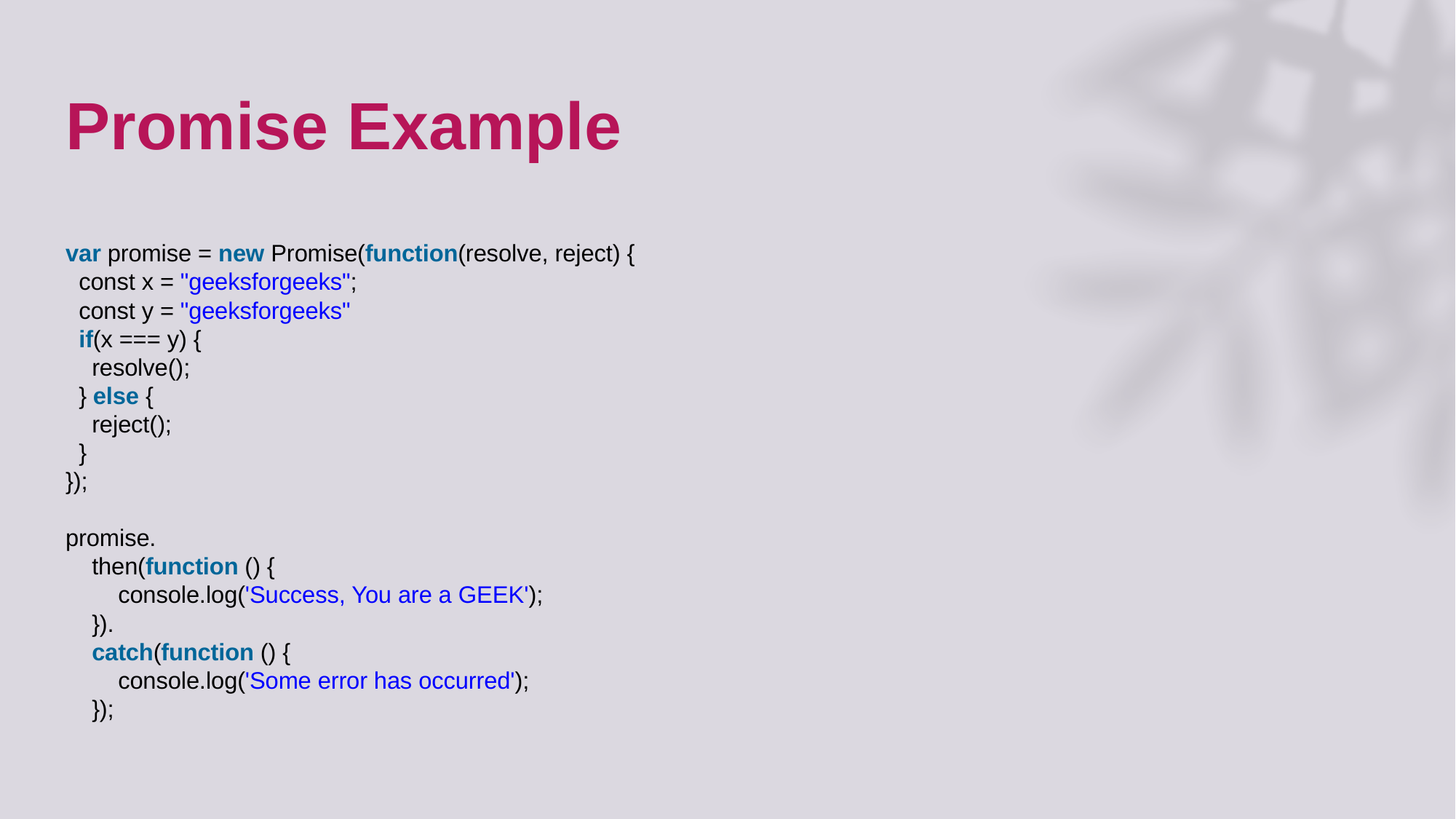

# Promise Example
var promise = new Promise(function(resolve, reject) {
  const x = "geeksforgeeks";
  const y = "geeksforgeeks"
  if(x === y) {
    resolve();
  } else {
    reject();
  }
});

promise.
    then(function () {
        console.log('Success, You are a GEEK');
    }).
    catch(function () {
        console.log('Some error has occurred');
    });